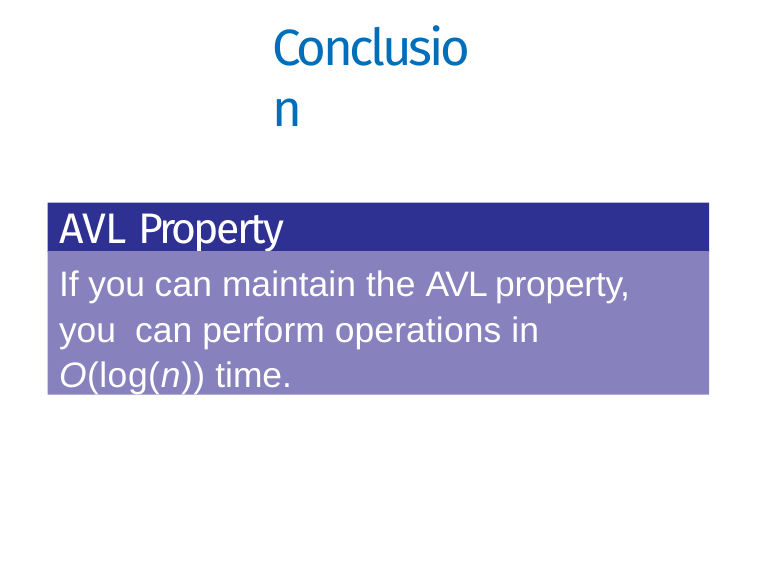

# Conclusion
AVL Property
If you can maintain the AVL property, you  can perform operations in O(log(n)) time.